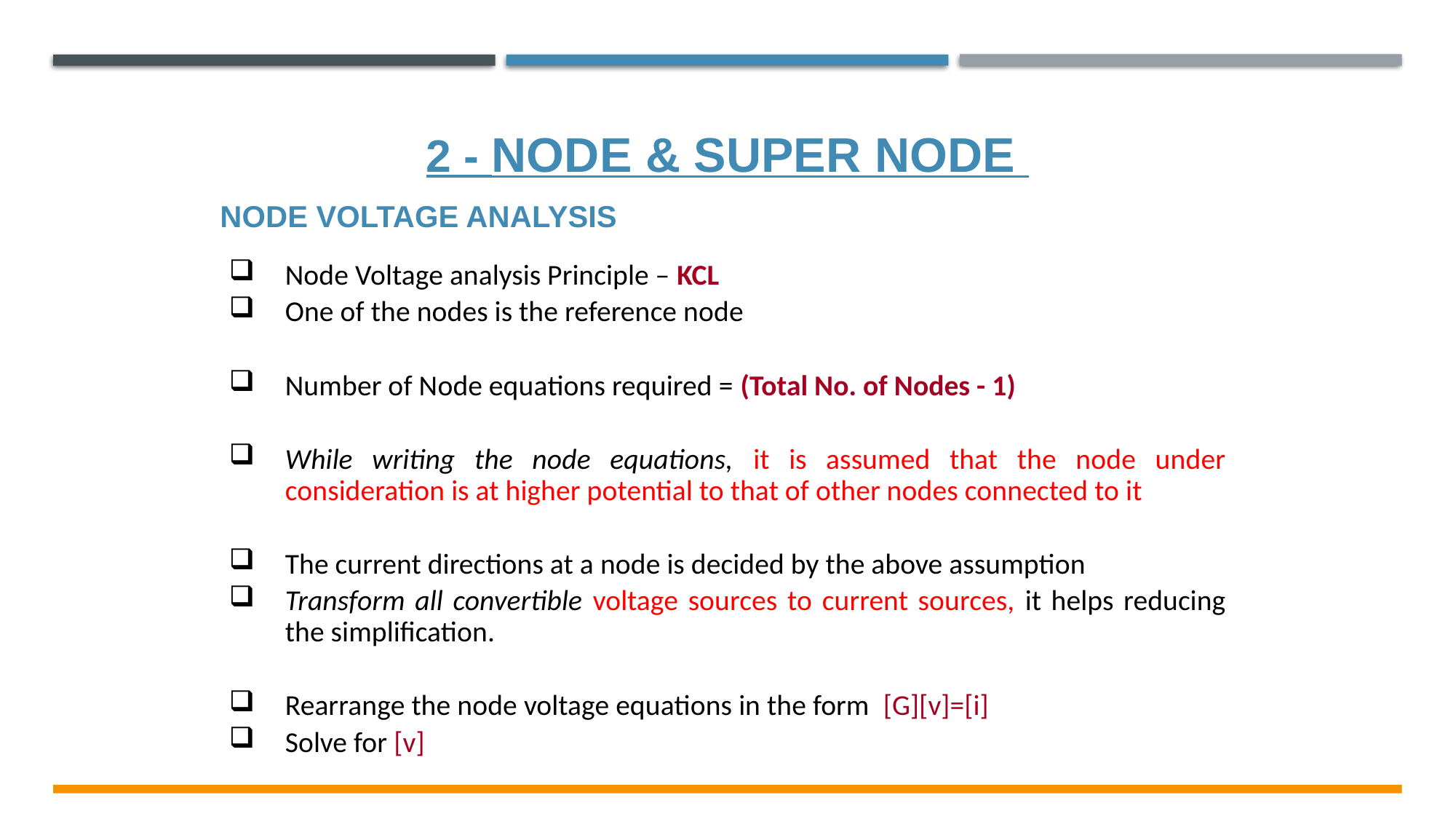

2 - Node & Super node
Node Voltage Analysis

Node Voltage analysis Principle – KCL
One of the nodes is the reference node

Number of Node equations required = (Total No. of Nodes - 1)

While writing the node equations, it is assumed that the node under consideration is at higher potential to that of other nodes connected to it

The current directions at a node is decided by the above assumption
Transform all convertible voltage sources to current sources, it helps reducing the simplification.

Rearrange the node voltage equations in the form  [G][v]=[i]
Solve for [v]
Electrical & Electronics System EE1002
16